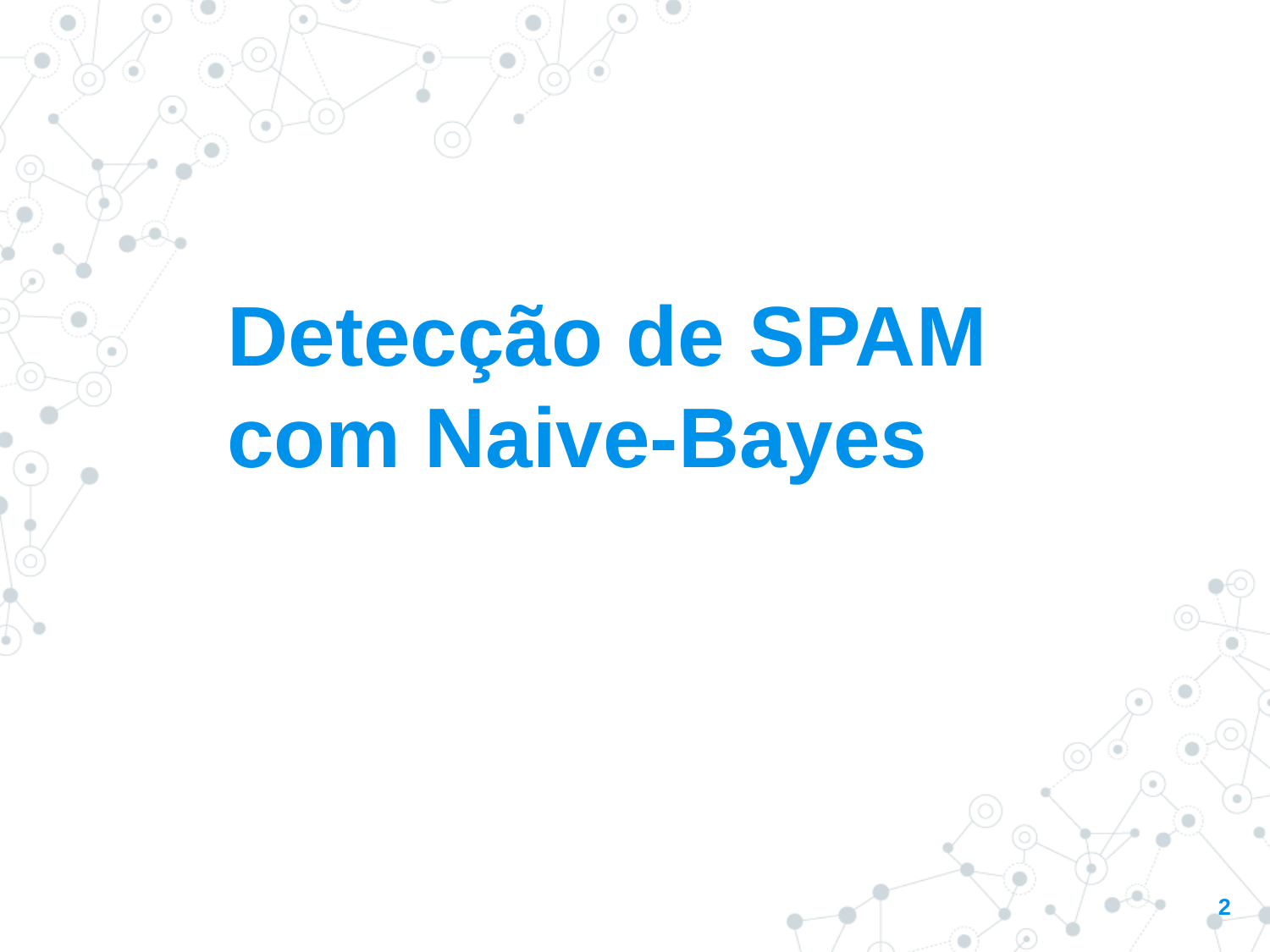

# Detecção de SPAM com Naive-Bayes

2